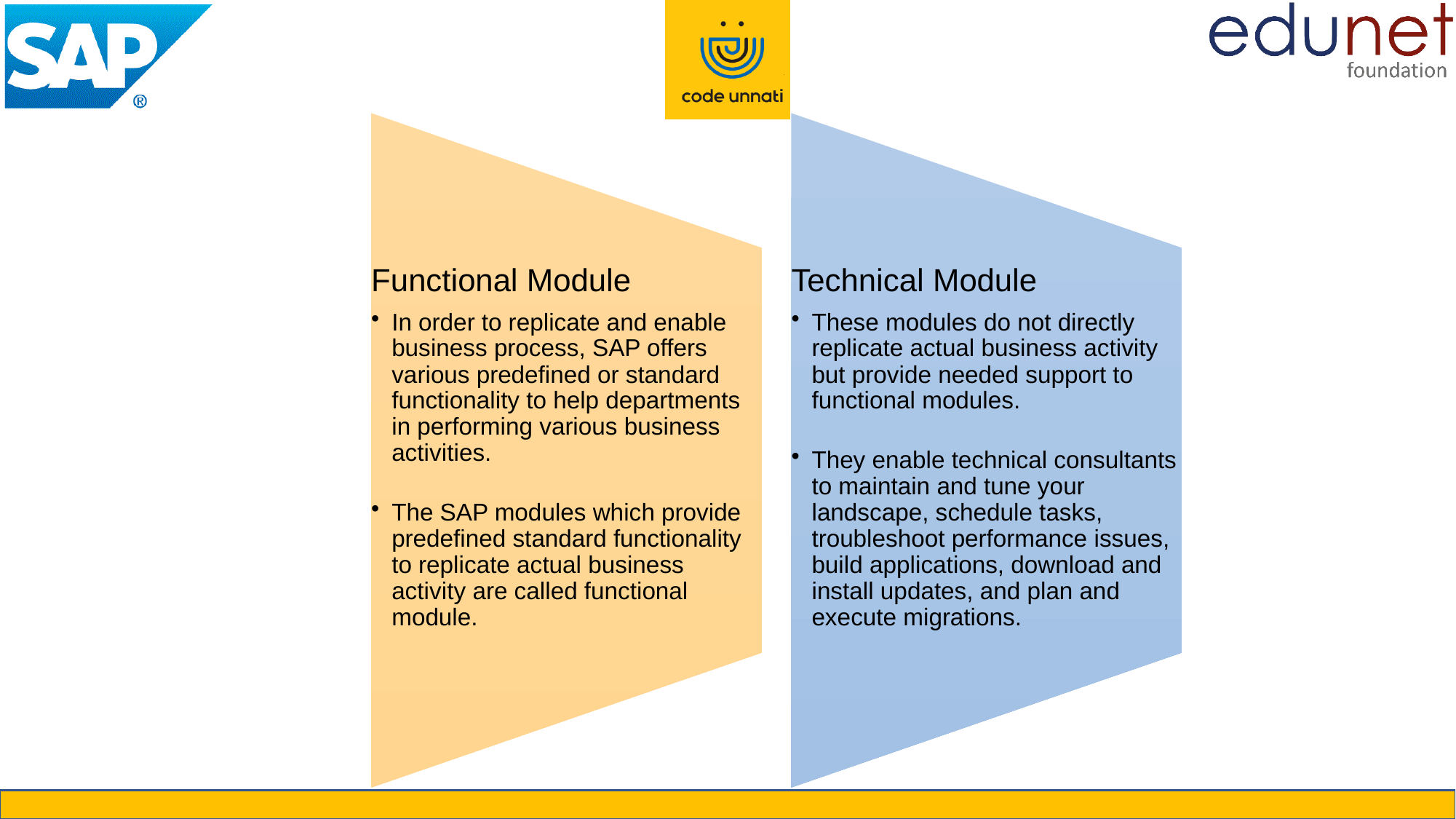

Functional Module
In order to replicate and enable business process, SAP offers various predefined or standard functionality to help departments in performing various business activities.

The SAP modules which provide predefined standard functionality to replicate actual business activity are called functional module.
Technical Module
These modules do not directly replicate actual business activity but provide needed support to functional modules.

They enable technical consultants to maintain and tune your landscape, schedule tasks, troubleshoot performance issues, build applications, download and install updates, and plan and execute migrations.